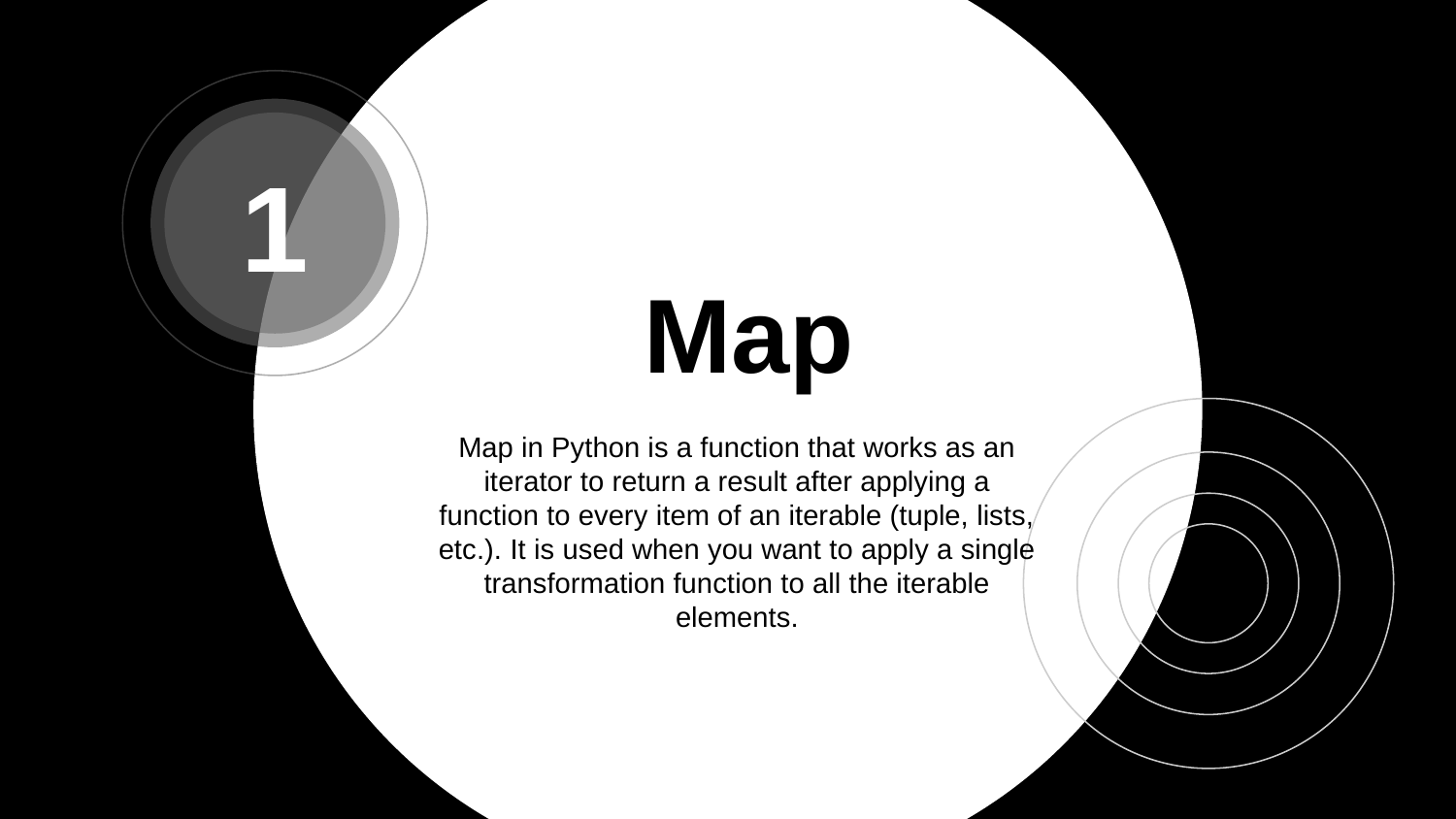

1
Map
Map in Python is a function that works as an iterator to return a result after applying a function to every item of an iterable (tuple, lists, etc.). It is used when you want to apply a single transformation function to all the iterable elements.